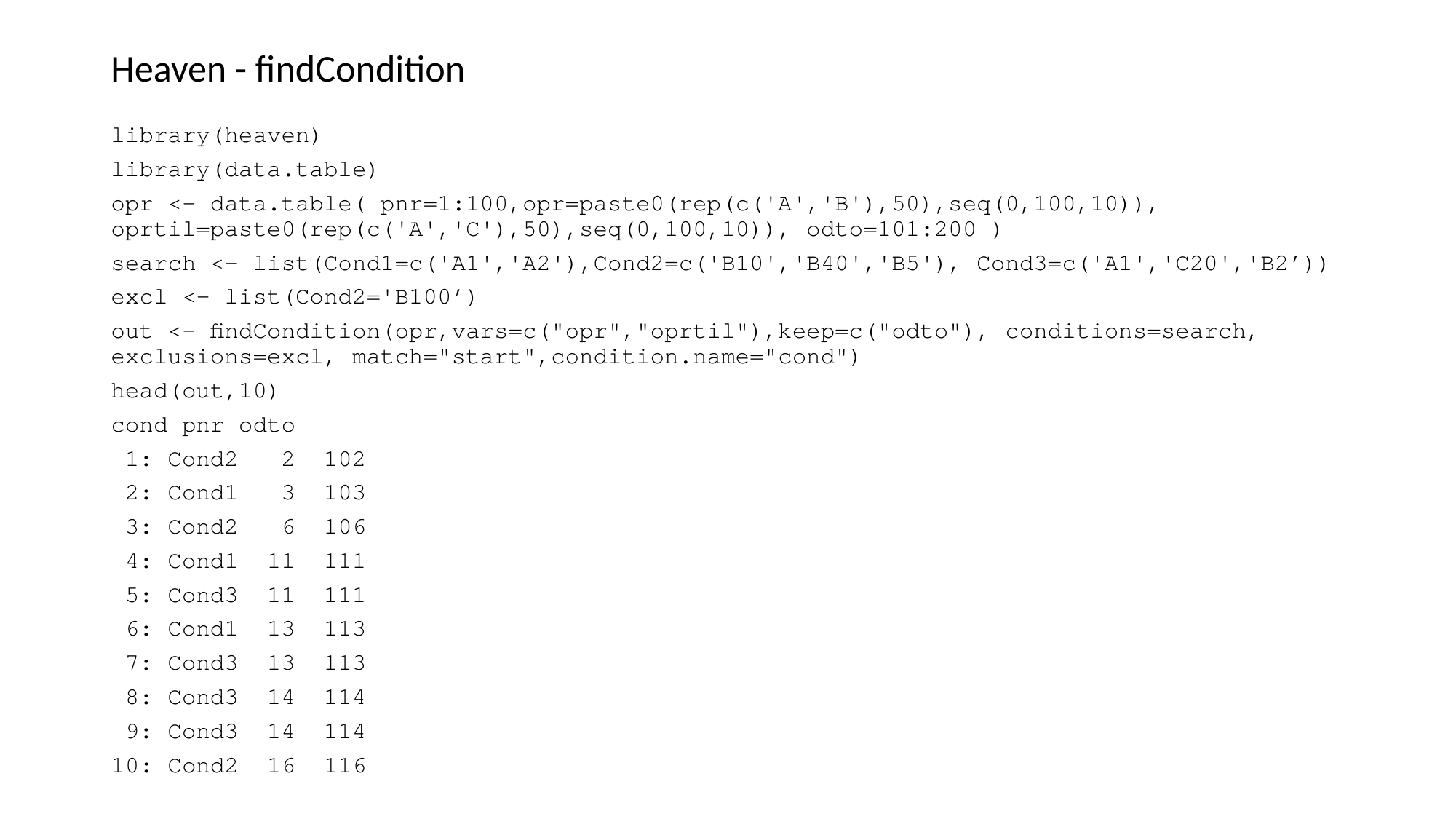

# Heaven - findCondition
library(heaven)
library(data.table)
opr <- data.table( pnr=1:100,opr=paste0(rep(c('A','B'),50),seq(0,100,10)), oprtil=paste0(rep(c('A','C'),50),seq(0,100,10)), odto=101:200 )
search <- list(Cond1=c('A1','A2'),Cond2=c('B10','B40','B5'), Cond3=c('A1','C20','B2’))
excl <- list(Cond2='B100’)
out <- findCondition(opr,vars=c("opr","oprtil"),keep=c("odto"), conditions=search, exclusions=excl, match="start",condition.name="cond")
head(out,10)
cond pnr odto
 1: Cond2   2  102
 2: Cond1   3  103
 3: Cond2   6  106
 4: Cond1  11  111
 5: Cond3  11  111
 6: Cond1  13  113
 7: Cond3  13  113
 8: Cond3  14  114
 9: Cond3  14  114
10: Cond2  16  116